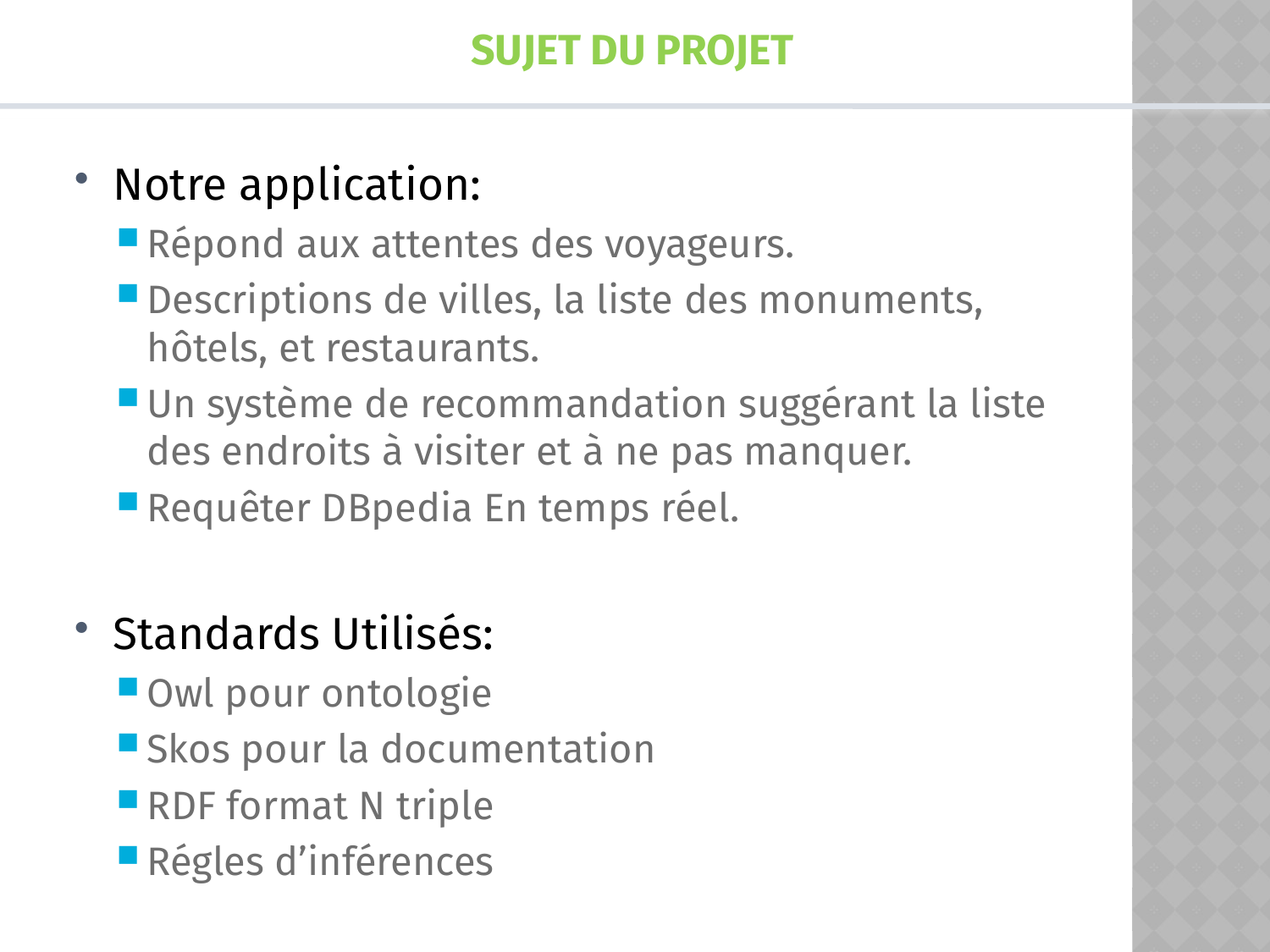

Sujet du projet

Notre application:
Répond aux attentes des voyageurs.
Descriptions de villes, la liste des monuments, hôtels, et restaurants.
Un système de recommandation suggérant la liste des endroits à visiter et à ne pas manquer.
Requêter DBpedia En temps réel.

Standards Utilisés:
Owl pour ontologie
Skos pour la documentation
RDF format N triple
Régles d’inférences

3